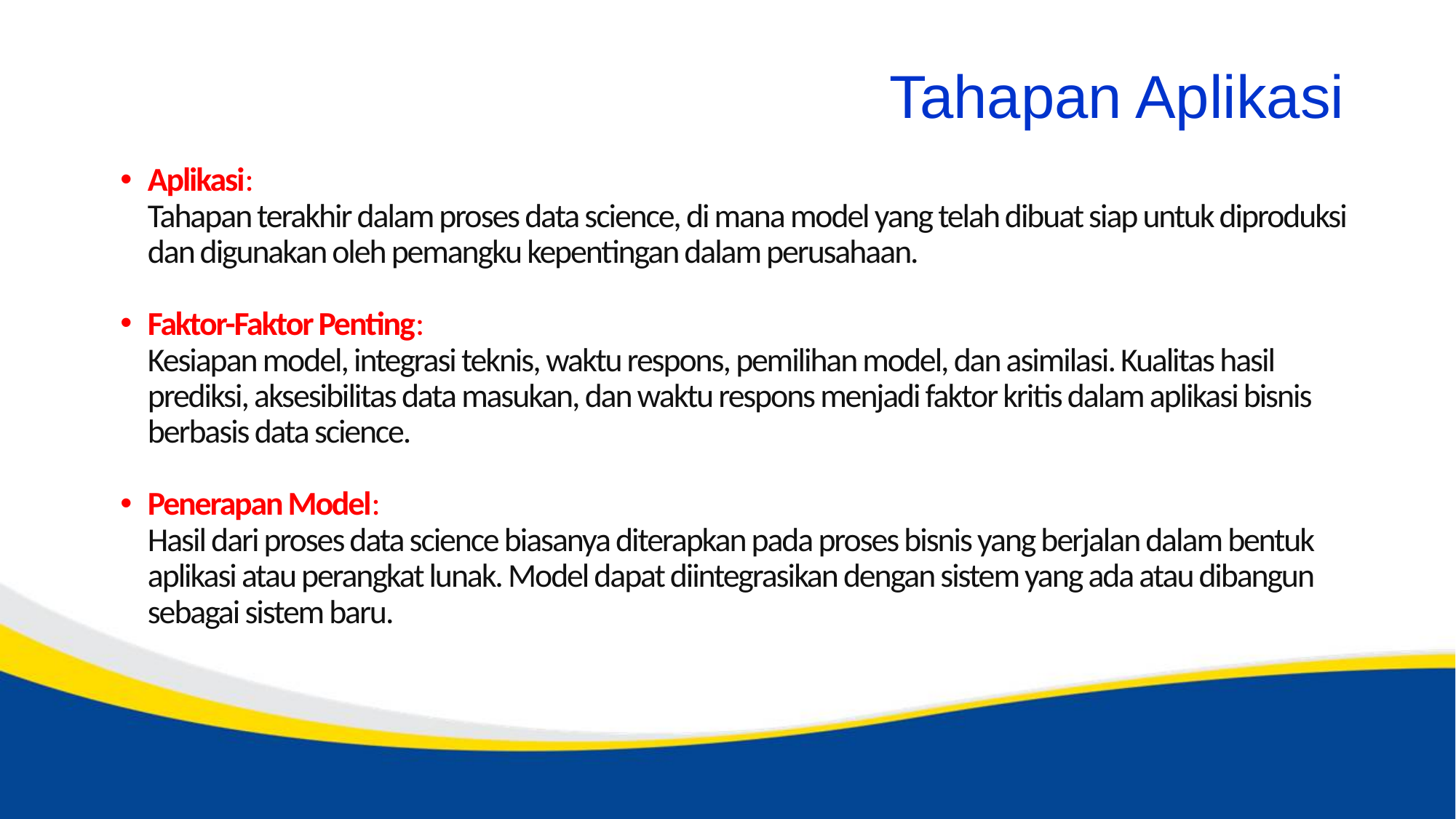

# Tahapan Aplikasi
Aplikasi:
	Tahapan terakhir dalam proses data science, di mana model yang telah dibuat siap untuk diproduksi dan digunakan oleh pemangku kepentingan dalam perusahaan.

Faktor-Faktor Penting:
	Kesiapan model, integrasi teknis, waktu respons, pemilihan model, dan asimilasi. Kualitas hasil prediksi, aksesibilitas data masukan, dan waktu respons menjadi faktor kritis dalam aplikasi bisnis berbasis data science.

Penerapan Model:
	Hasil dari proses data science biasanya diterapkan pada proses bisnis yang berjalan dalam bentuk aplikasi atau perangkat lunak. Model dapat diintegrasikan dengan sistem yang ada atau dibangun sebagai sistem baru.